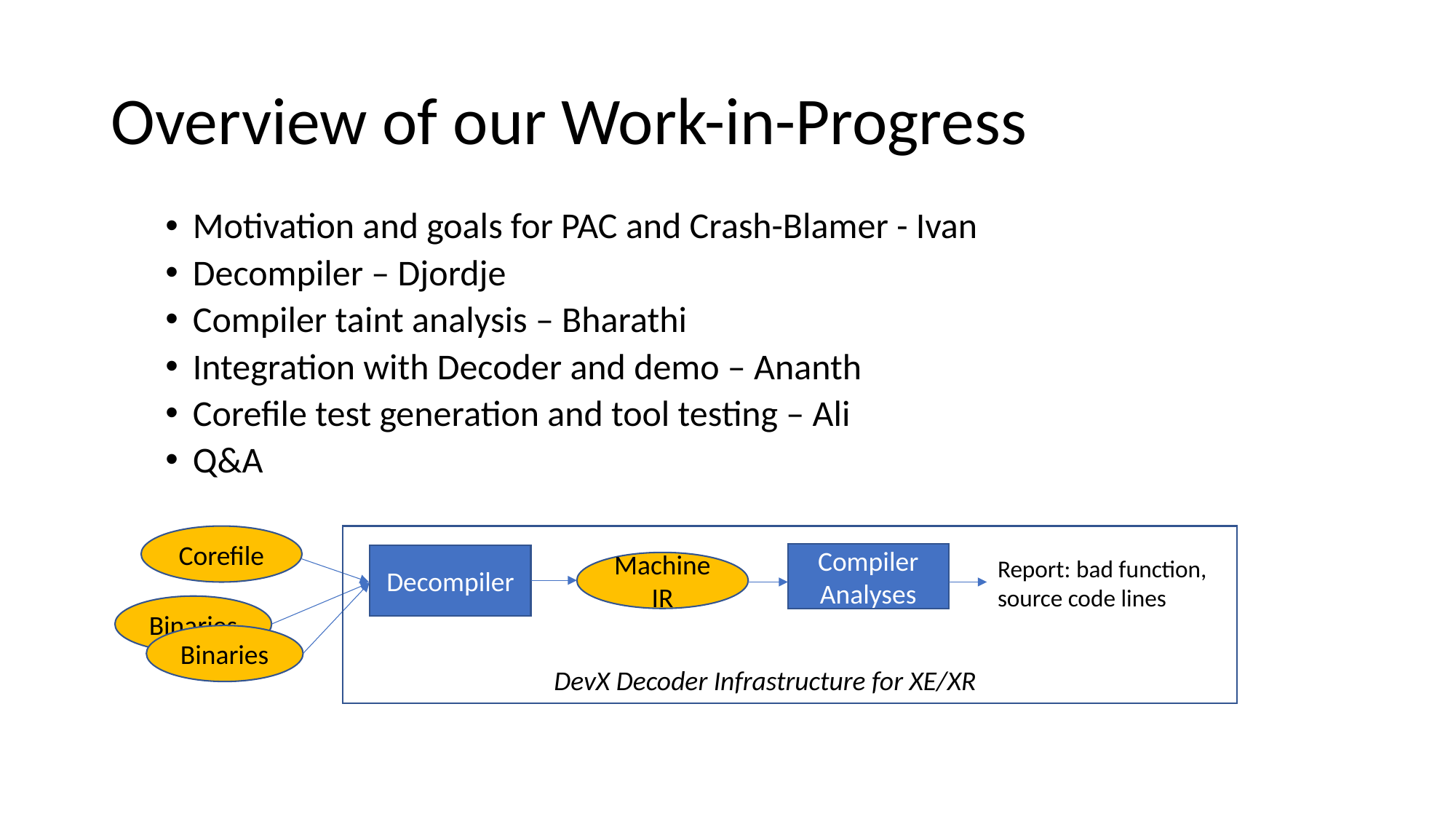

# Overview of our Work-in-Progress
Motivation and goals for PAC and Crash-Blamer - Ivan
Decompiler – Djordje
Compiler taint analysis – Bharathi
Integration with Decoder and demo – Ananth
Corefile test generation and tool testing – Ali
Q&A

Corefile
Compiler Analyses
Decompiler
Report: bad function, source code lines
Machine IR
Binaries
Binaries

DevX Decoder Infrastructure for XE/XR